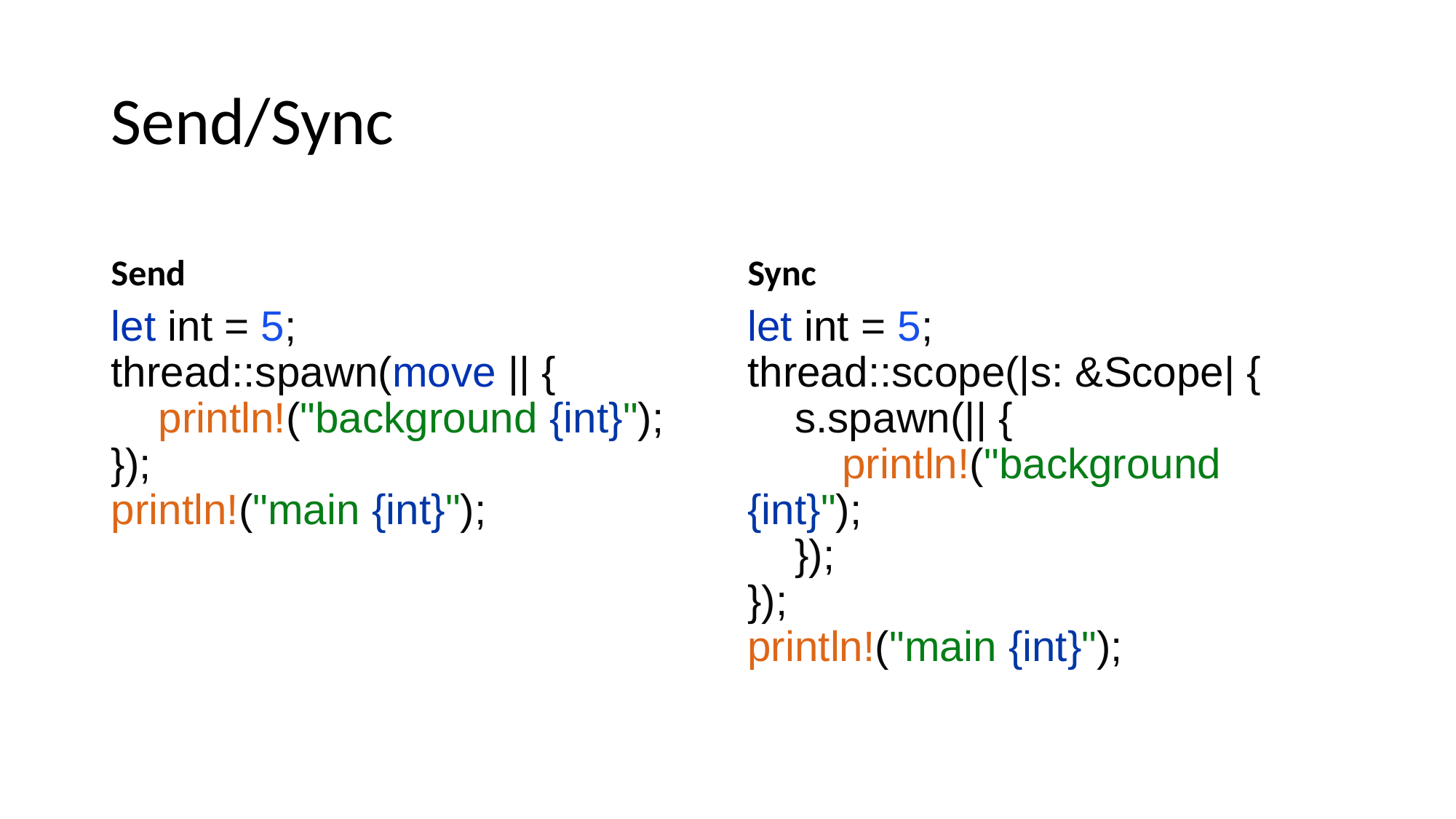

# Send/Sync
Send
Sync
let int = 5;
thread::spawn(move || {
    println!("background {int}");
});
println!("main {int}");
let int = 5;
thread::scope(|s: &Scope| {
    s.spawn(|| {
        println!("background {int}");
    });
});
println!("main {int}");